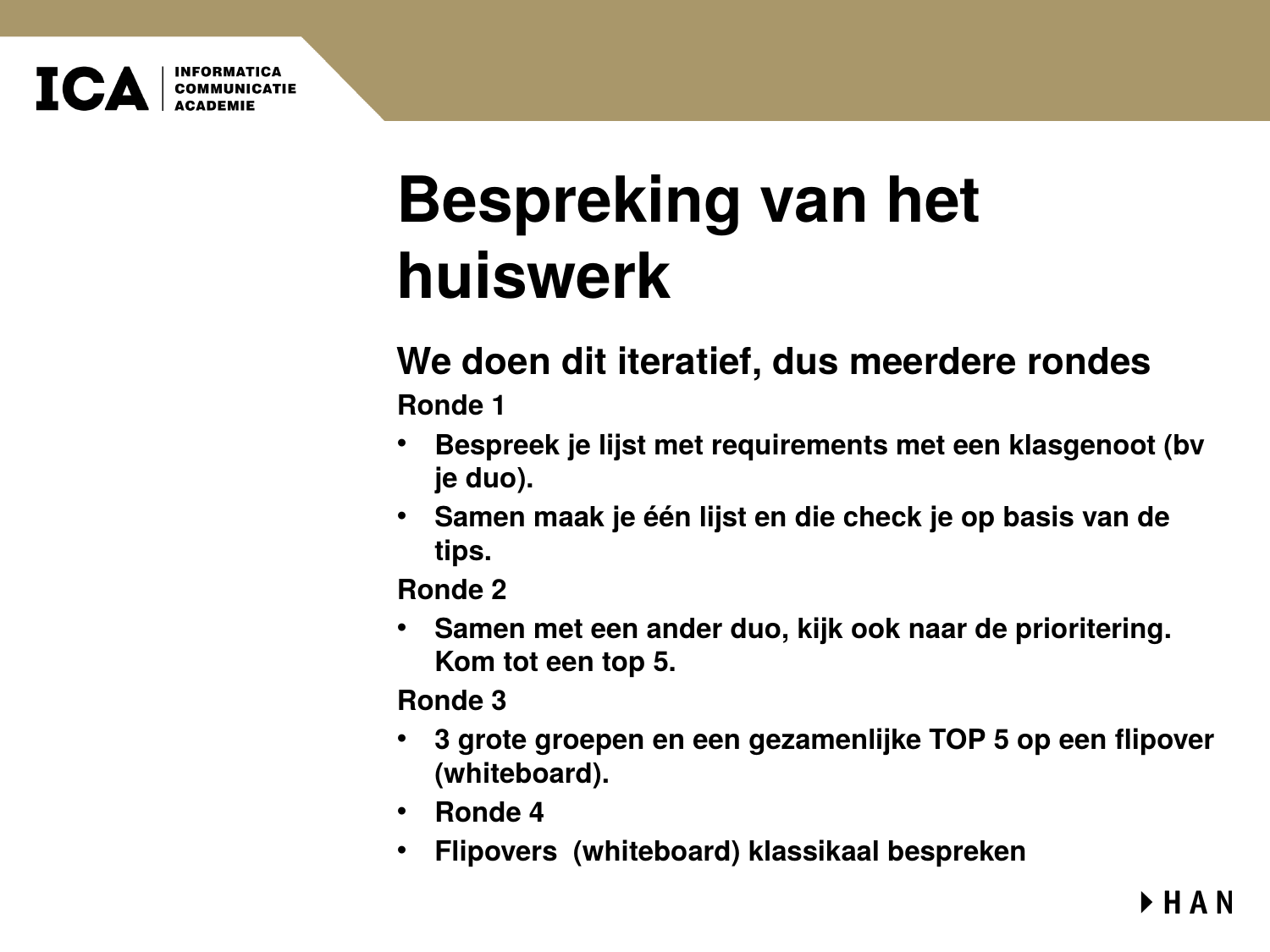

# Bespreking van het huiswerk

We doen dit iteratief, dus meerdere rondes
Ronde 1
Bespreek je lijst met requirements met een klasgenoot (bv je duo).
Samen maak je één lijst en die check je op basis van de tips.
Ronde 2
Samen met een ander duo, kijk ook naar de prioritering. Kom tot een top 5.
Ronde 3
3 grote groepen en een gezamenlijke TOP 5 op een flipover (whiteboard).
Ronde 4
Flipovers  (whiteboard) klassikaal bespreken